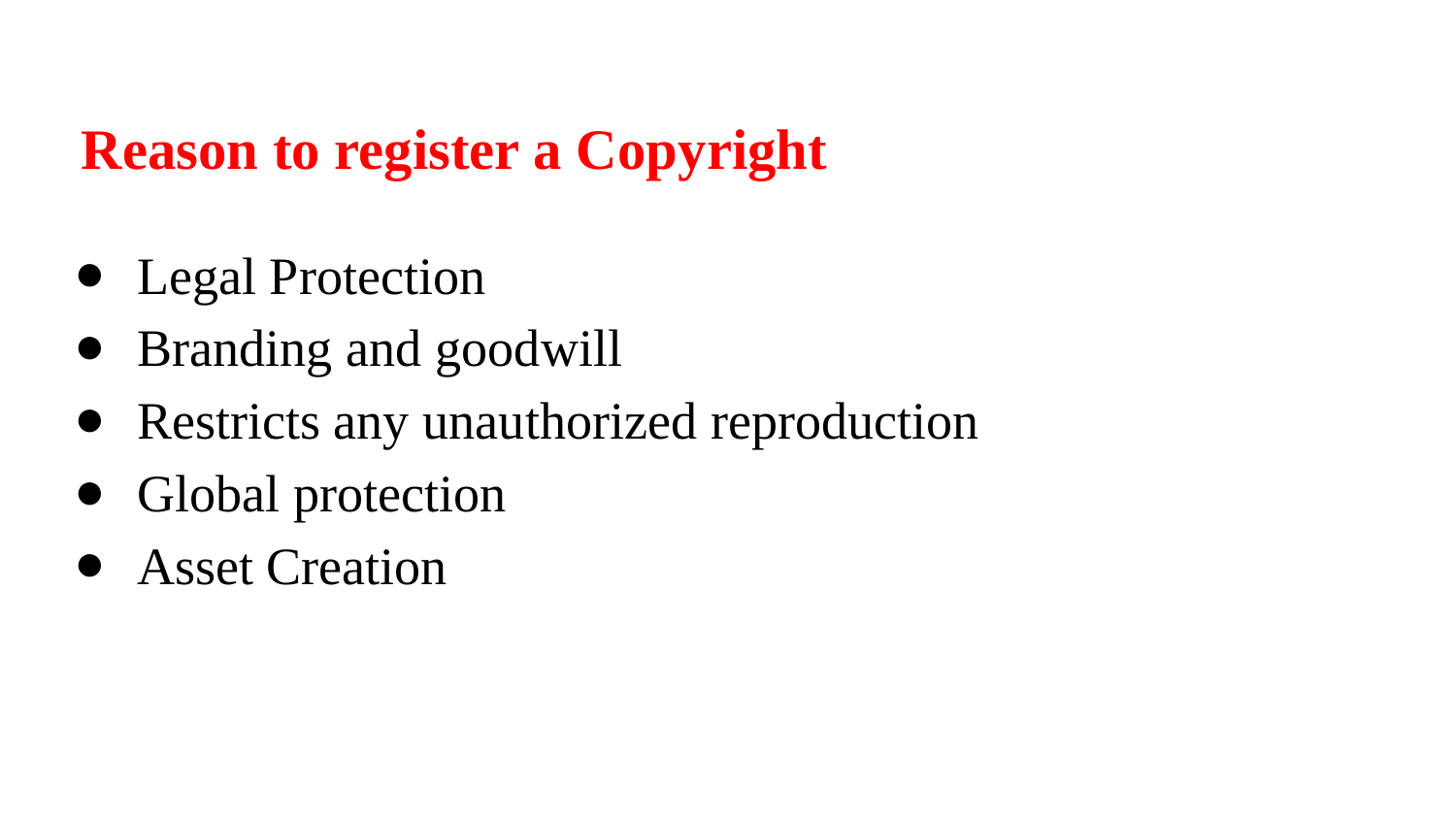

# Reason to register a Copyright
Legal Protection
Branding and goodwill
Restricts any unauthorized reproduction
Global protection
Asset Creation